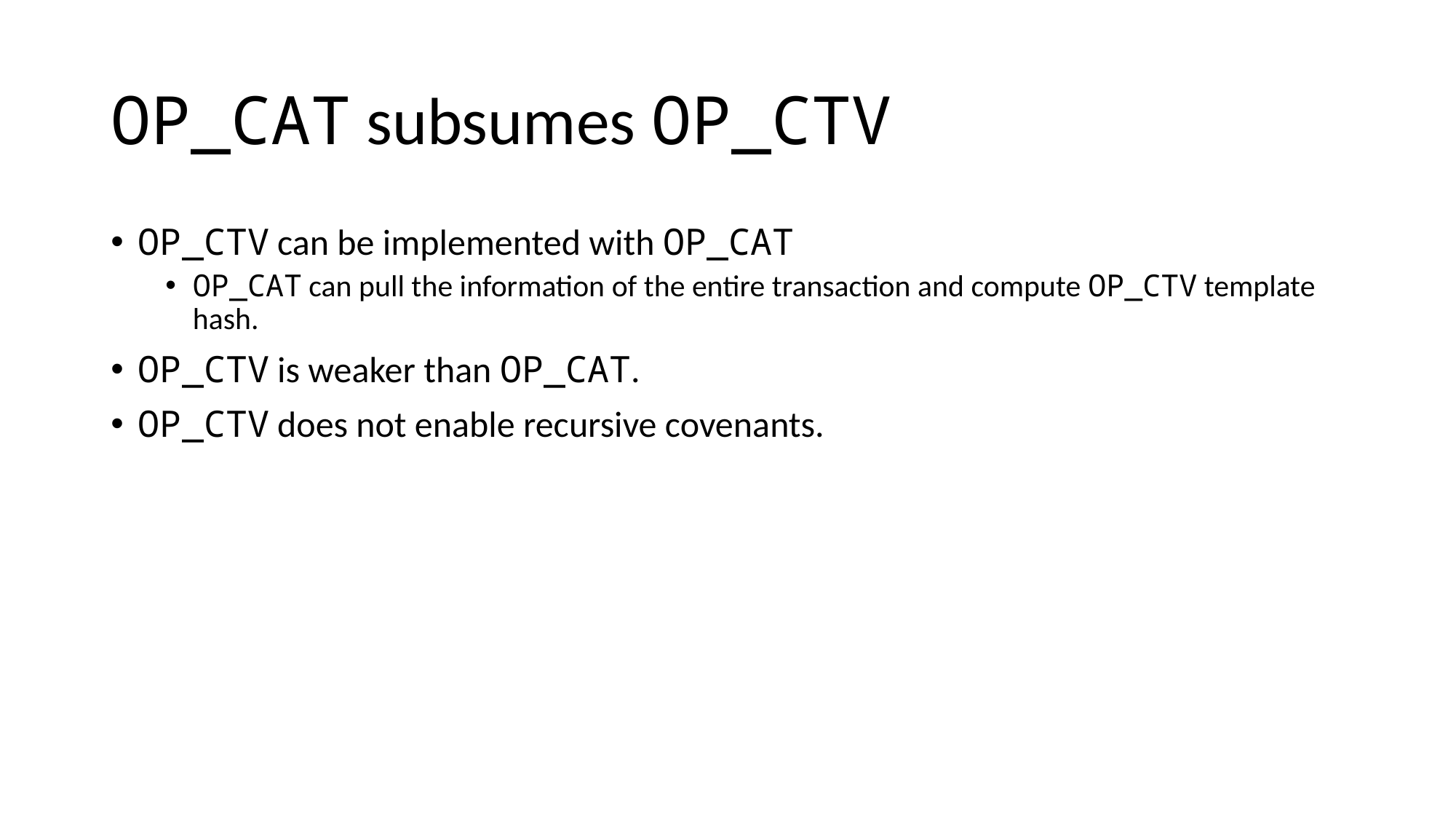

# OP_CAT subsumes OP_CTV
OP_CTV can be implemented with OP_CAT
OP_CAT can pull the information of the entire transaction and compute OP_CTV template hash.
OP_CTV is weaker than OP_CAT.
OP_CTV does not enable recursive covenants.